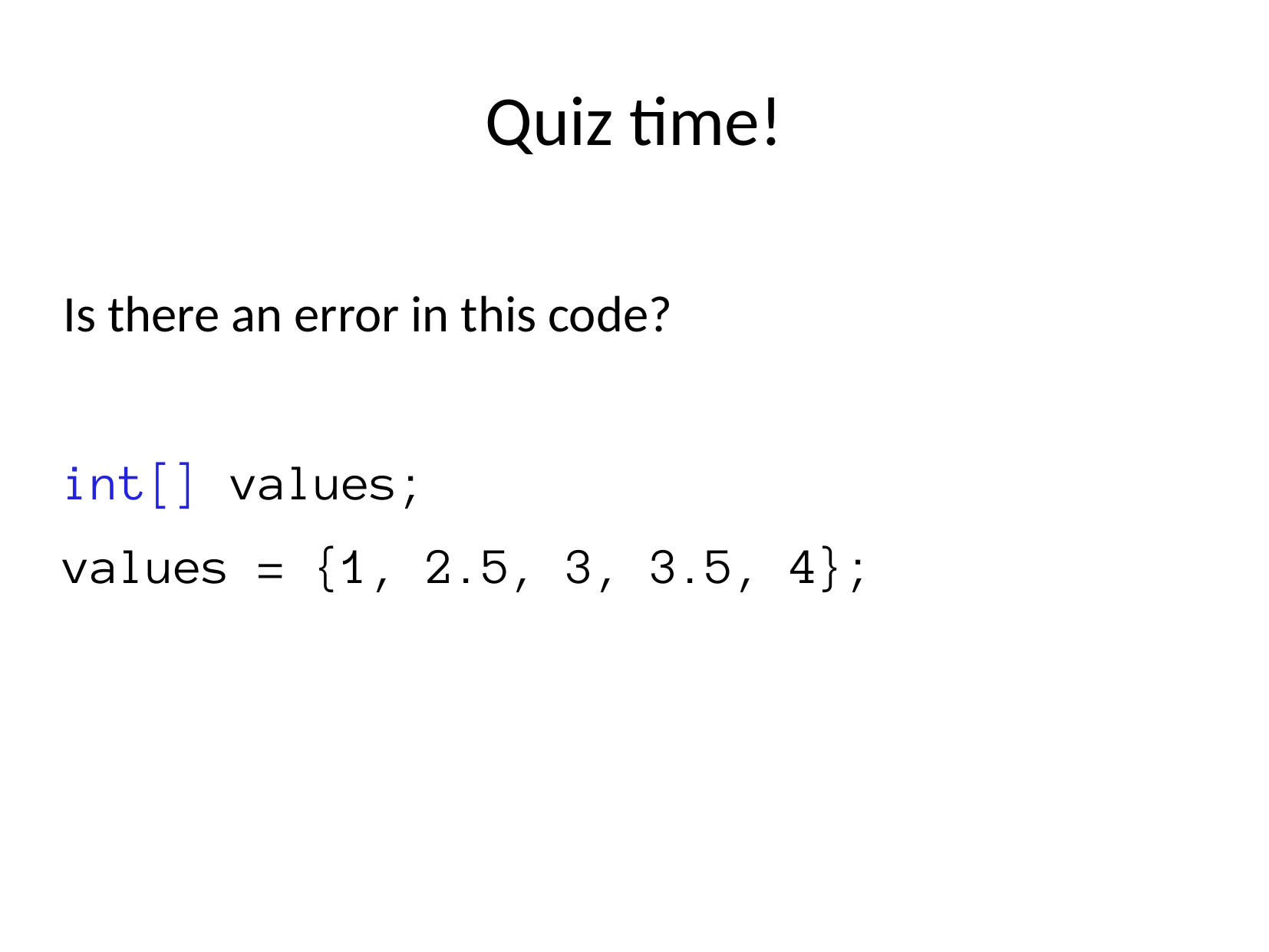

Quiz time!
Is there an error in this code?

int[] values;
values = {1, 2.5, 3, 3.5, 4};